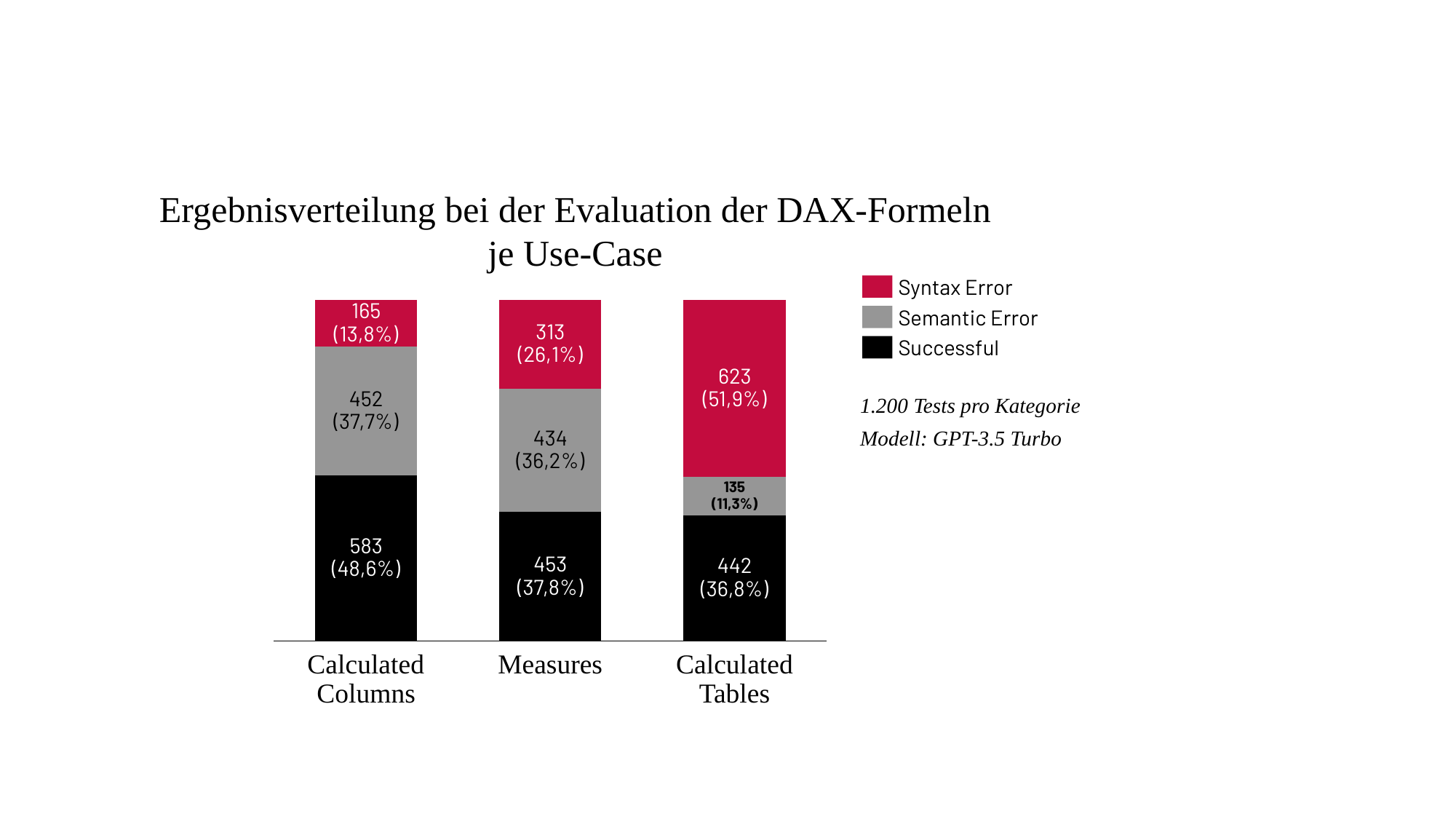

Ergebnisverteilung bei der Evaluation der DAX-Formeln je Use-Case

Syntax Error

### Chart

| Category |  |  |  |
|---|---|---|---|
165
(13,8%)

Semantic Error
313
(26,1%)

Successful
623
(51,9%)
1.200 Tests pro Kategorie
452
(37,7%)
Modell: GPT-3.5 Turbo
434
(36,2%)
135
(11,3%)
583
(48,6%)
453
(37,8%)
442
(36,8%)
Calculated Columns
Measures
Calculated Tables